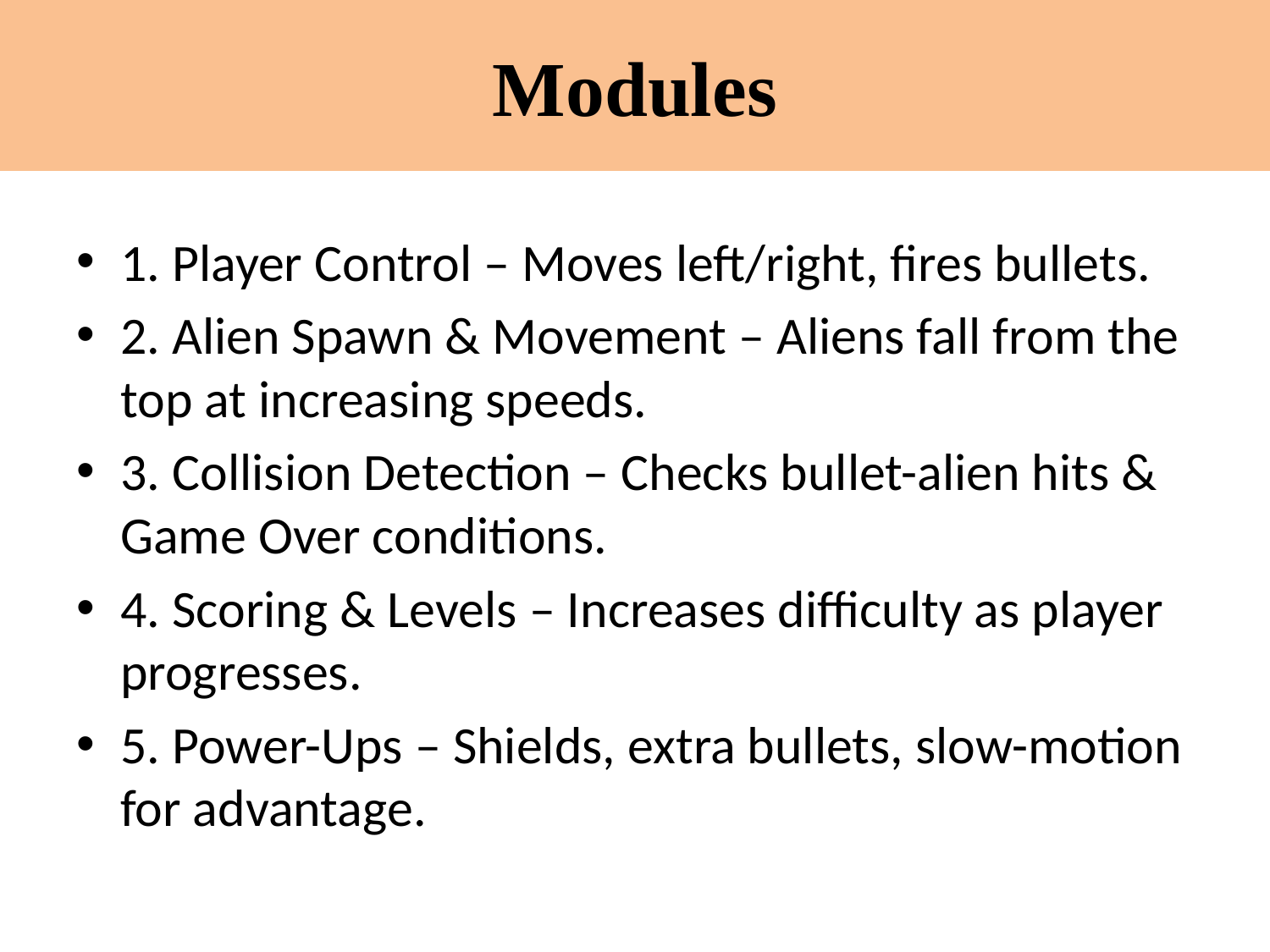

Modules
# Modules
1. Player Control – Moves left/right, fires bullets.
2. Alien Spawn & Movement – Aliens fall from the top at increasing speeds.
3. Collision Detection – Checks bullet-alien hits & Game Over conditions.
4. Scoring & Levels – Increases difficulty as player progresses.
5. Power-Ups – Shields, extra bullets, slow-motion for advantage.